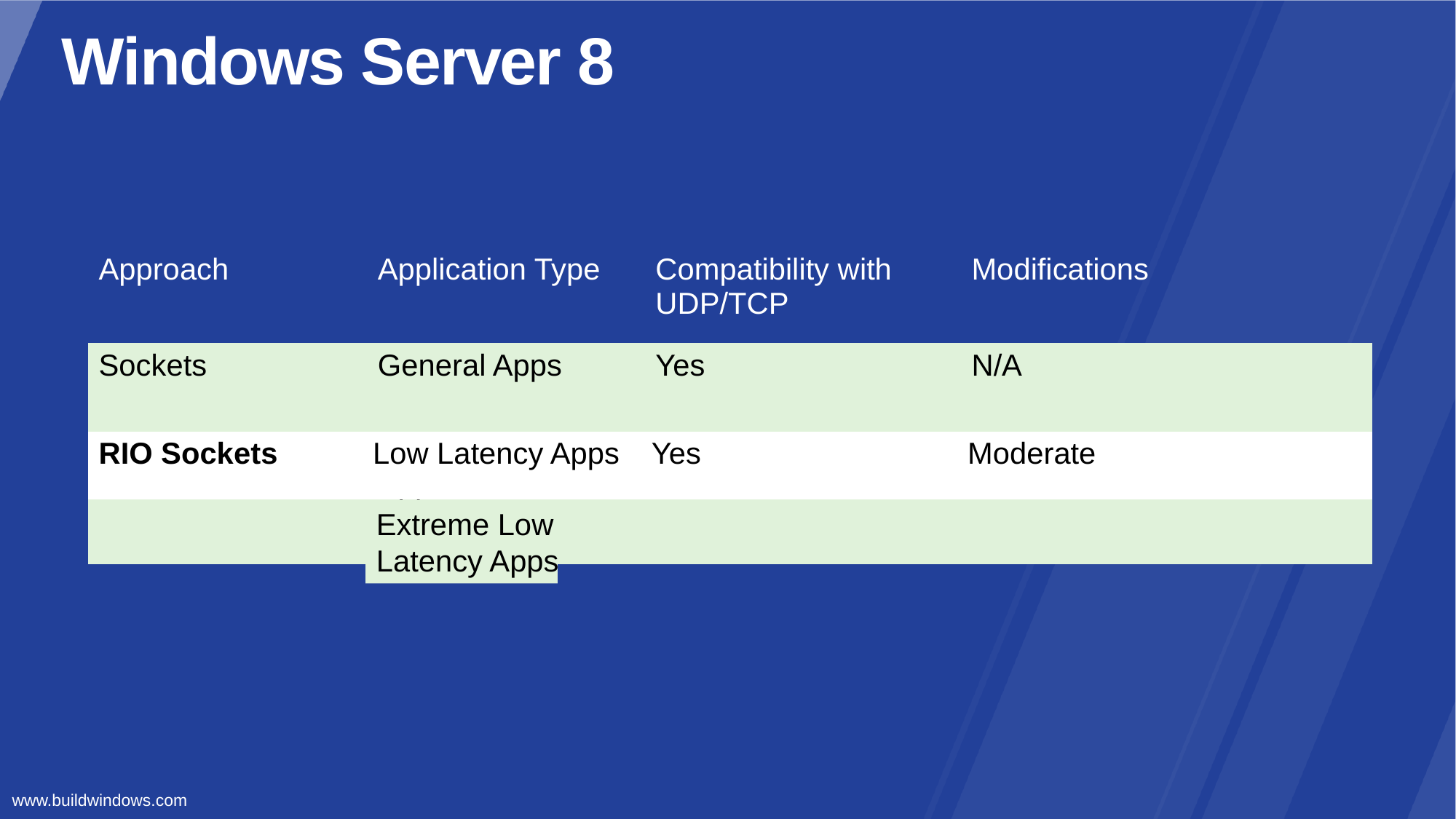

Windows Server 8
| Approach | Application Type | Compatibility with UDP/TCP | Modifications |
| --- | --- | --- | --- |
| Sockets | General Apps | Yes | N/A |
| Hardware Acceleration | Low Latency Apps | No | Extensive |
| --- | --- | --- | --- |
| RIO Sockets | Low Latency Apps | Yes | Moderate |
| --- | --- | --- | --- |
Extreme Low
Latency Apps